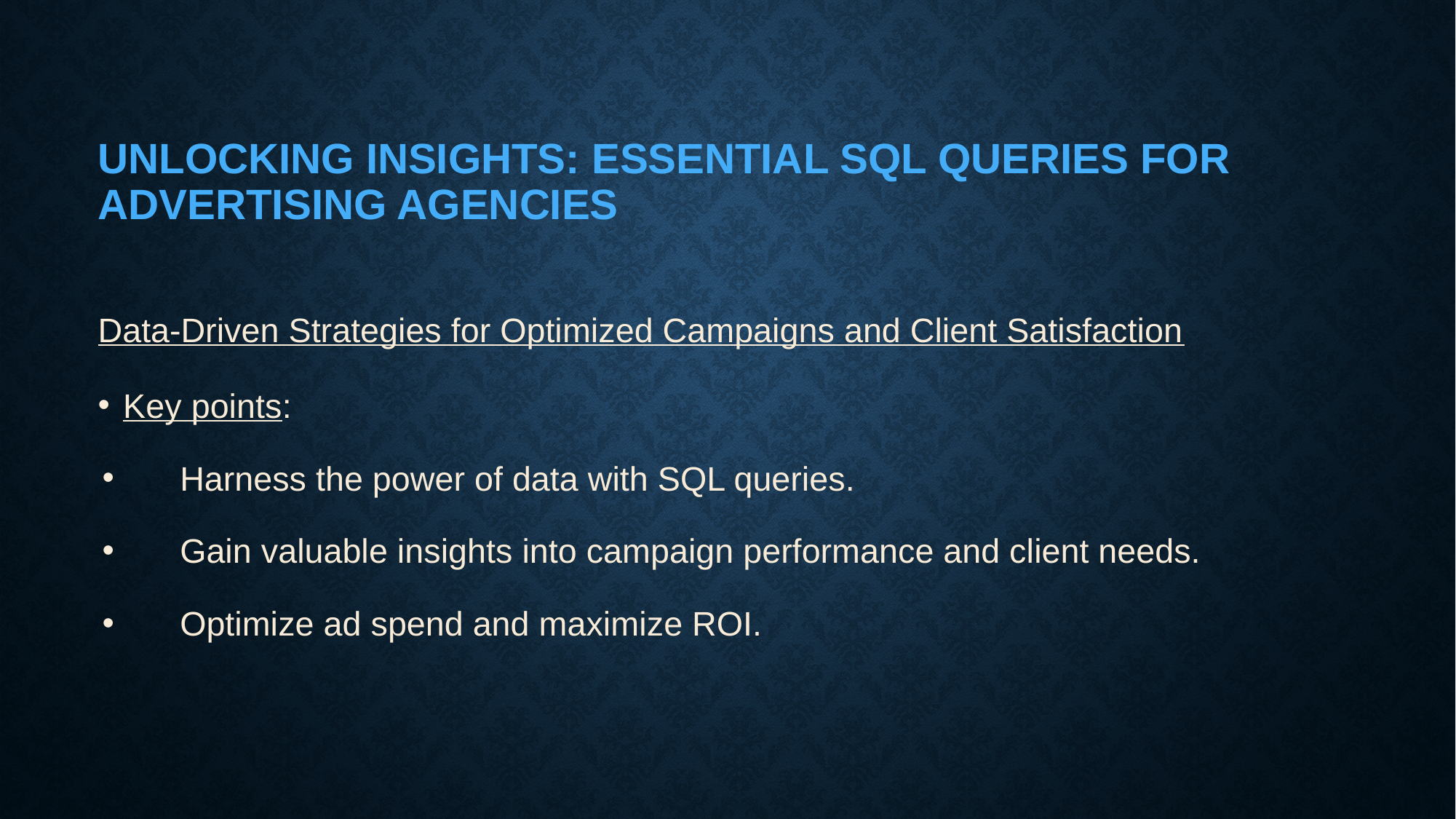

# Unlocking Insights: Essential SQL Queries for Advertising Agencies
Data-Driven Strategies for Optimized Campaigns and Client Satisfaction
Key points:
Harness the power of data with SQL queries.
Gain valuable insights into campaign performance and client needs.
Optimize ad spend and maximize ROI.